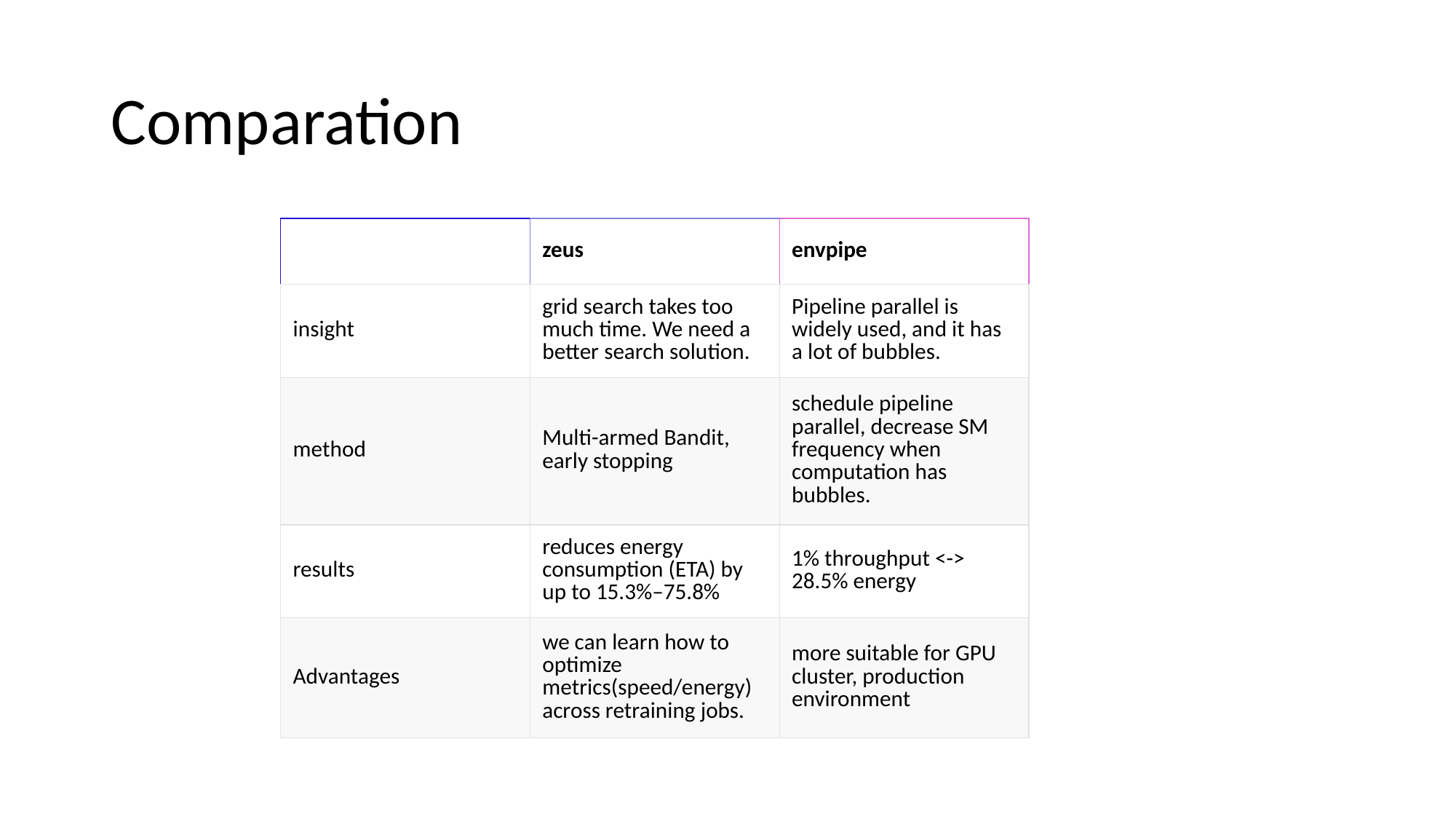

# Comparation
|  | zeus | envpipe |
| --- | --- | --- |
| insight | grid search takes too much time. We need a better search solution. | Pipeline parallel is widely used, and it has a lot of bubbles. |
| method | Multi-armed Bandit, early stopping | schedule pipeline parallel, decrease SM frequency when computation has bubbles. |
| results | reduces energy consumption (ETA) by up to 15.3%–75.8% | 1% throughput <-> 28.5% energy |
| Advantages | we can learn how to optimize metrics(speed/energy) across retraining jobs. | more suitable for GPU cluster, production environment |